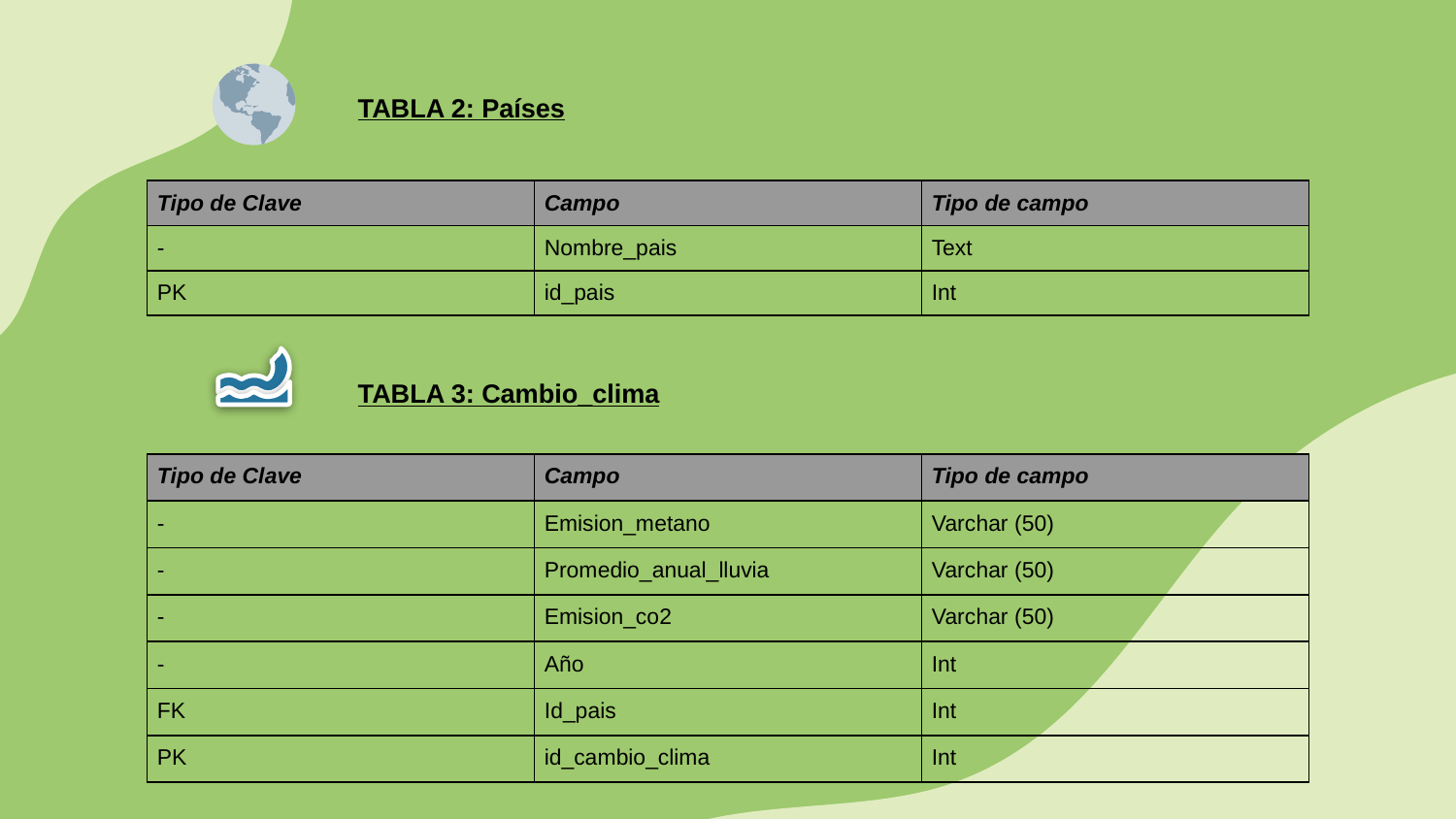

TABLA 2: Países
| Tipo de Clave | Campo | Tipo de campo |
| --- | --- | --- |
| - | Nombre\_pais | Text |
| PK | id\_pais | Int |

TABLA 3: Cambio_clima
| Tipo de Clave | Campo | Tipo de campo |
| --- | --- | --- |
| - | Emision\_metano | Varchar (50) |
| - | Promedio\_anual\_lluvia | Varchar (50) |
| - | Emision\_co2 | Varchar (50) |
| - | Año | Int |
| FK | Id\_pais | Int |
| PK | id\_cambio\_clima | Int |